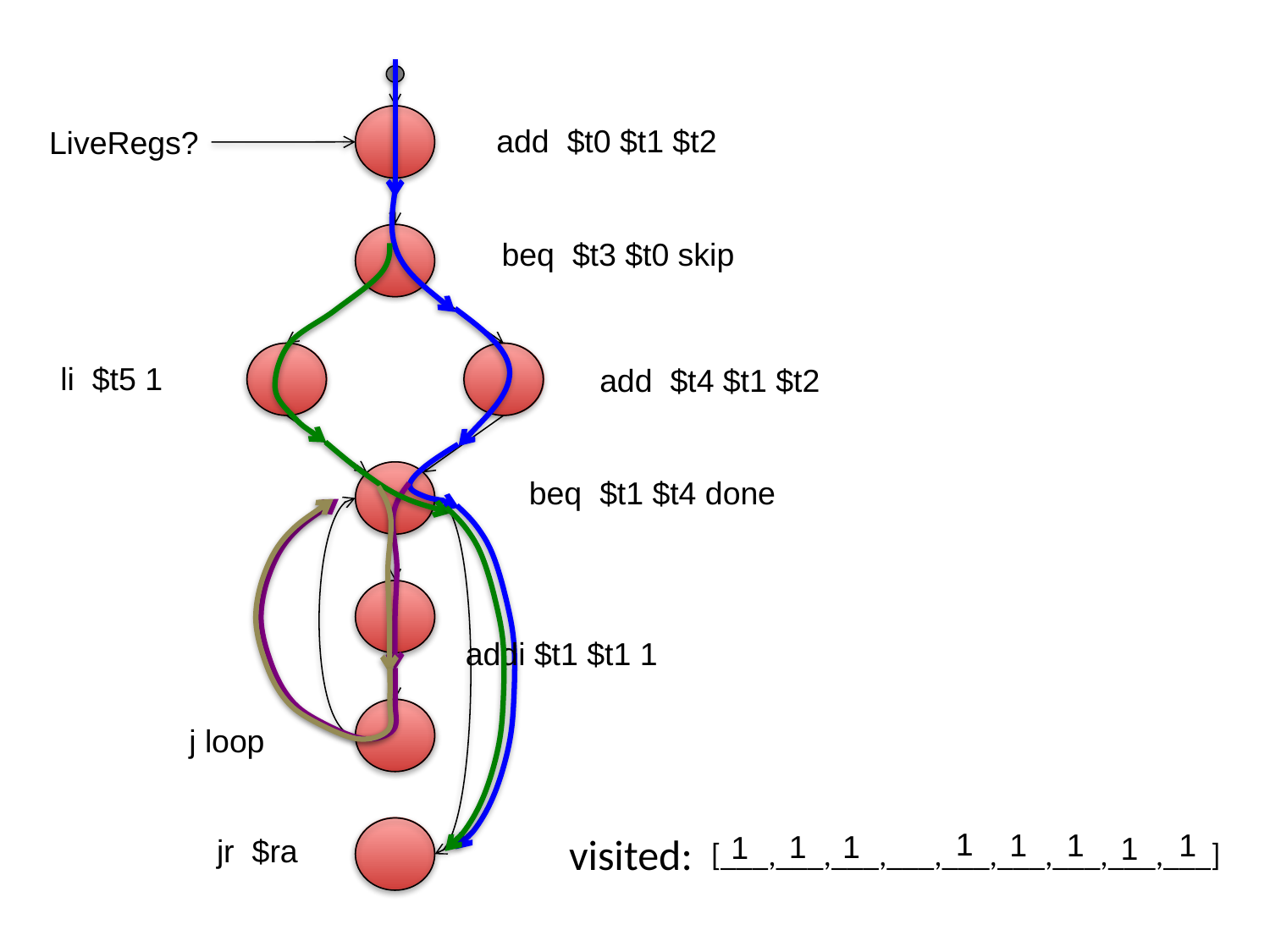

add  $t0 $t1 $t2
LiveRegs?

beq  $t3 $t0 skip

li  $t5 1
add  $t4 $t1 $t2

beq  $t1 $t4 done

addi $t1 $t1 1

j loop

1

1
1
1
1
1
visited:
1
1
jr  $ra
[___,___,___,___,___,___,___,___,___]